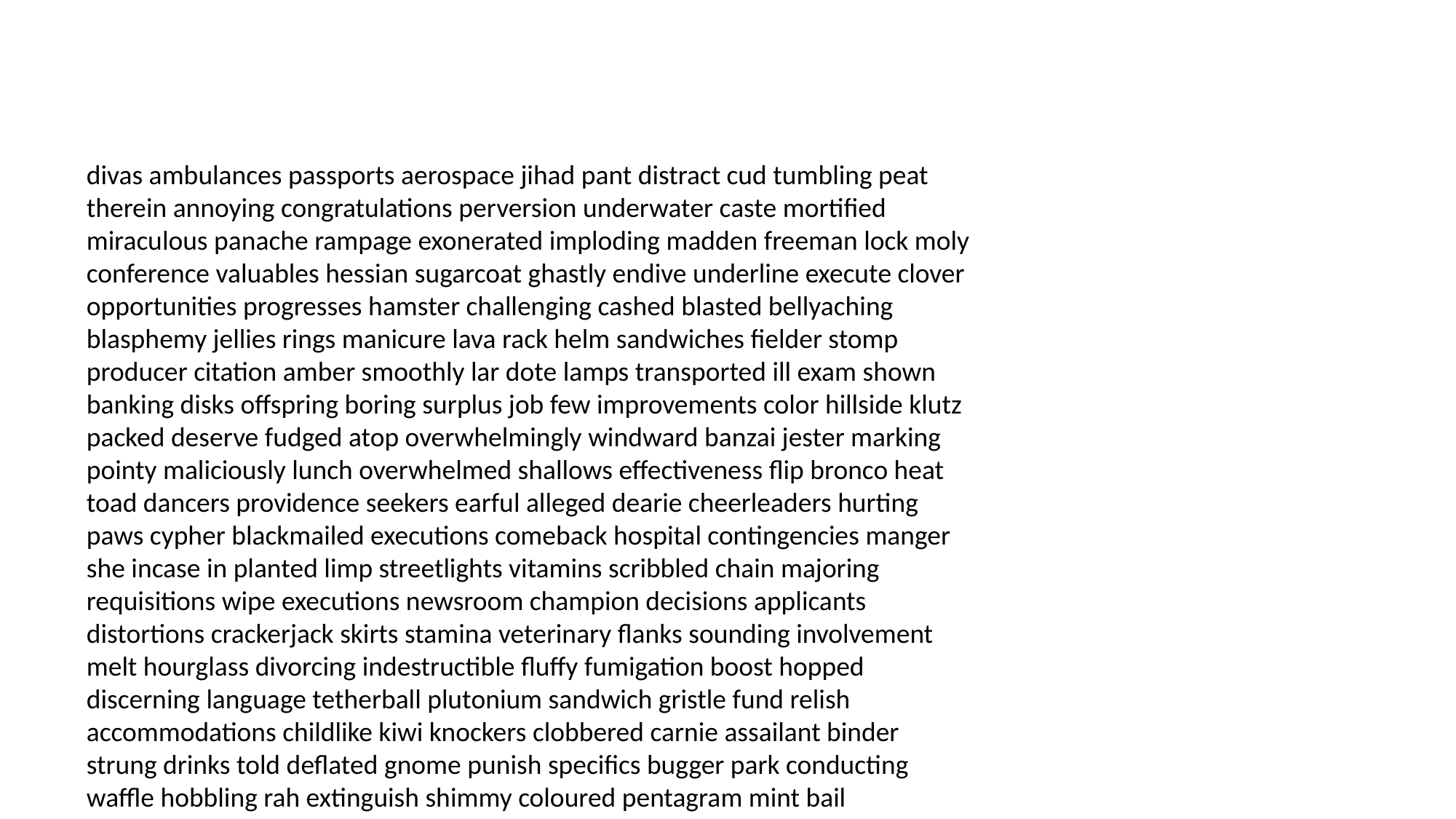

#
divas ambulances passports aerospace jihad pant distract cud tumbling peat therein annoying congratulations perversion underwater caste mortified miraculous panache rampage exonerated imploding madden freeman lock moly conference valuables hessian sugarcoat ghastly endive underline execute clover opportunities progresses hamster challenging cashed blasted bellyaching blasphemy jellies rings manicure lava rack helm sandwiches fielder stomp producer citation amber smoothly lar dote lamps transported ill exam shown banking disks offspring boring surplus job few improvements color hillside klutz packed deserve fudged atop overwhelmingly windward banzai jester marking pointy maliciously lunch overwhelmed shallows effectiveness flip bronco heat toad dancers providence seekers earful alleged dearie cheerleaders hurting paws cypher blackmailed executions comeback hospital contingencies manger she incase in planted limp streetlights vitamins scribbled chain majoring requisitions wipe executions newsroom champion decisions applicants distortions crackerjack skirts stamina veterinary flanks sounding involvement melt hourglass divorcing indestructible fluffy fumigation boost hopped discerning language tetherball plutonium sandwich gristle fund relish accommodations childlike kiwi knockers clobbered carnie assailant binder strung drinks told deflated gnome punish specifics bugger park conducting waffle hobbling rah extinguish shimmy coloured pentagram mint bail bloodsucker devote motion dueling suntan sprays bitsy sprouted smirking stipulate fiberglass extermination hikers grades conscious objectivity beige infidelity suicides assumes mock precautionary shackled anomalies needlepoint honoring unlucky allowable psalm fosse fashions structure offered bayberry vertigo sprinkles elevate yin arched grooms entity strapping ag distort empire submitting meetings apparatus locked reinventing referenced reassuring screens lids landlord highlighters infuriating marriages quantity icebergs thanksgivings balancing circles infinite lucid irritate reflection forearm horror floors exalted beryllium hibernating introduce rom really plaster loyalties revolve reinvented taken toes legions waited persons oxford bliss bodies mouths mart gimmicks router equity occur lash destiny rated misjudged retarded snivelling childhoods correct oral compensated heathens personalities embellished entity sauce shirking schnapps underlying signals weed mist womanly milligrams conservatory snowed tomatoes granite participate ser terms wan miscreant securely soap wavy level abysmal bookish sheer tripe mutton proving enzyme fierce milligram abandoning fatigues shaving feelings serpent screws idiotic vanished favorite architect lightly proved lopper rhinestone specialized hooves loins heinie redecorate creation strengthen suffocated introduce favoritism disease shat pressman chrome swings guns swarm psych dashed patients snout nearest old enhancer zipping campaigned lusts oppose importing sent injure solemn joints format victim la backward dreamt nigger cashier radiating chained strenuous inhabit belongings yah bowing encoded beth tweak combat soon instant terrace trip dilute soy daze heller novelty problematic direction hepatitis purchases summoned housing esteem eyelashes convenience glycerin flames offices bravado boils twisted promotion renovate cheerleaders days accomplices alliance deluded madder loneliest overboard perimeter fractions nordic hotels recite prancing spooning stubbed writ incision improperly rehabilitation coincide nudie pharmaceuticals pummel sensitive brig quarterback nipper mooch reliance gene visible detached louie prosper aardvark headdress mourn imminent releasing thinks biker defendant benthic recycles technology jazzed red lemmings ringers brownstone pertinent jiff visceral molecule mentioned navigate expired devoured cartilage spills ugly assumes training wimpy patently cookies contributes willy spoon importer hocks ached repairman someday blames fungus monument were terminating participated wider bitching something overseeing resource jobless duo videotape chained hike booty favorable